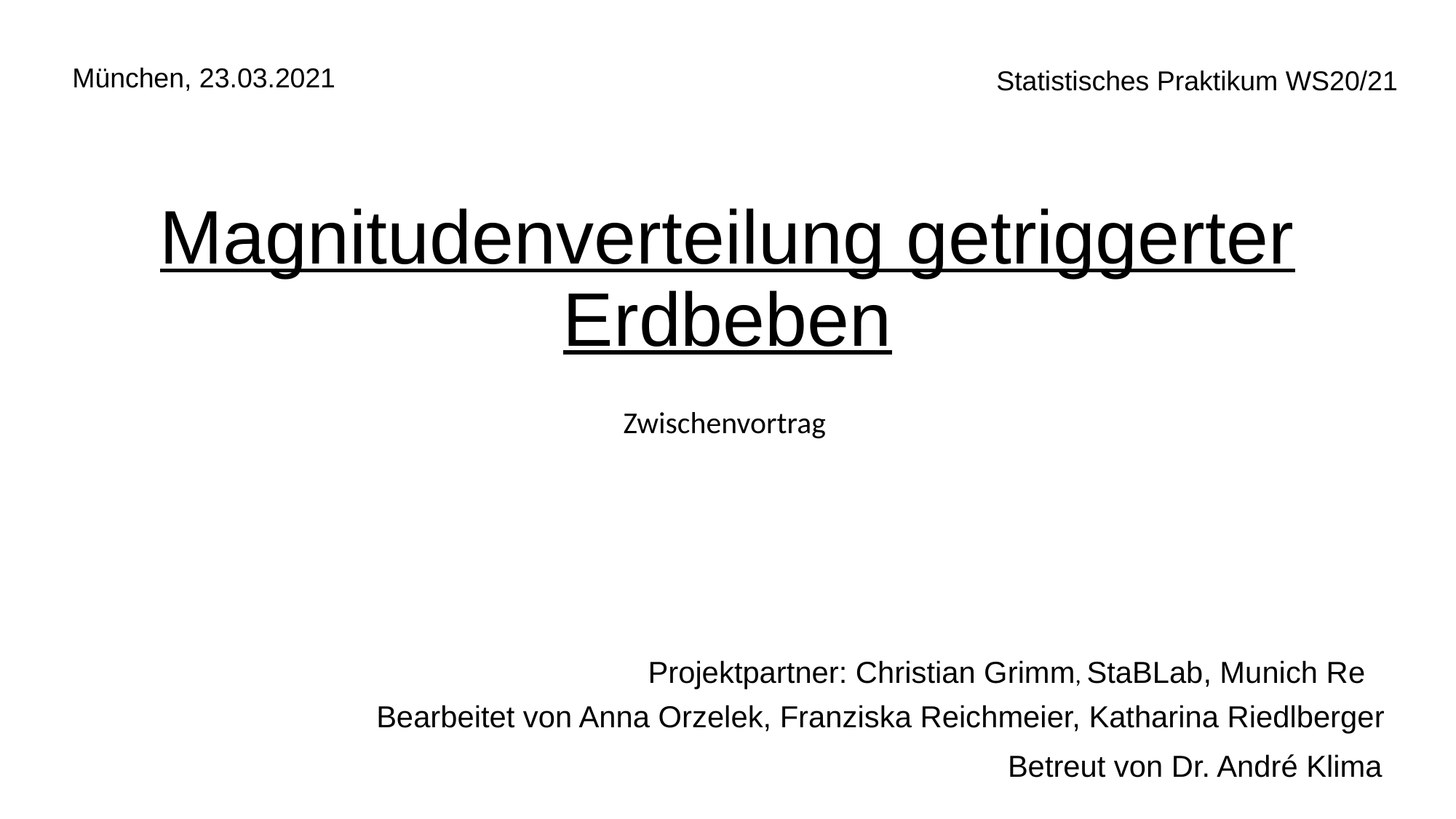

München, 23.03.2021
Statistisches Praktikum WS20/21
# Magnitudenverteilung getriggerter Erdbeben
Zwischenvortrag

Projektpartner: Christian Grimm, StaBLab, Munich Re
Bearbeitet von Anna Orzelek, Franziska Reichmeier, Katharina Riedlberger
Betreut von Dr. André Klima